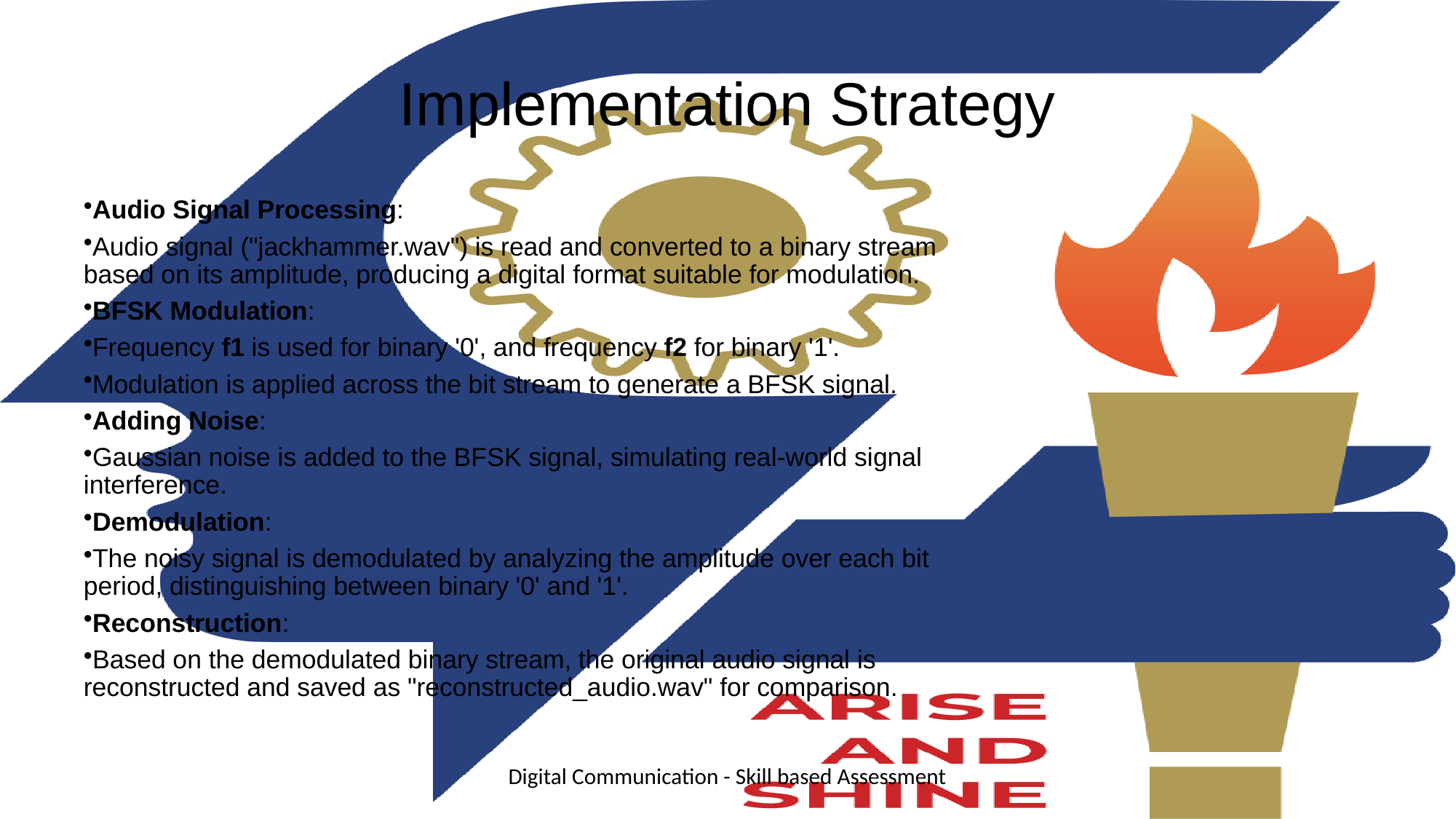

# Implementation Strategy
Audio Signal Processing:
Audio signal ("jackhammer.wav") is read and converted to a binary stream based on its amplitude, producing a digital format suitable for modulation.
BFSK Modulation:
Frequency f1 is used for binary '0', and frequency f2 for binary '1'.
Modulation is applied across the bit stream to generate a BFSK signal.
Adding Noise:
Gaussian noise is added to the BFSK signal, simulating real-world signal interference.
Demodulation:
The noisy signal is demodulated by analyzing the amplitude over each bit period, distinguishing between binary '0' and '1'.
Reconstruction:
Based on the demodulated binary stream, the original audio signal is reconstructed and saved as "reconstructed_audio.wav" for comparison.

Digital Communication - Skill based Assessment